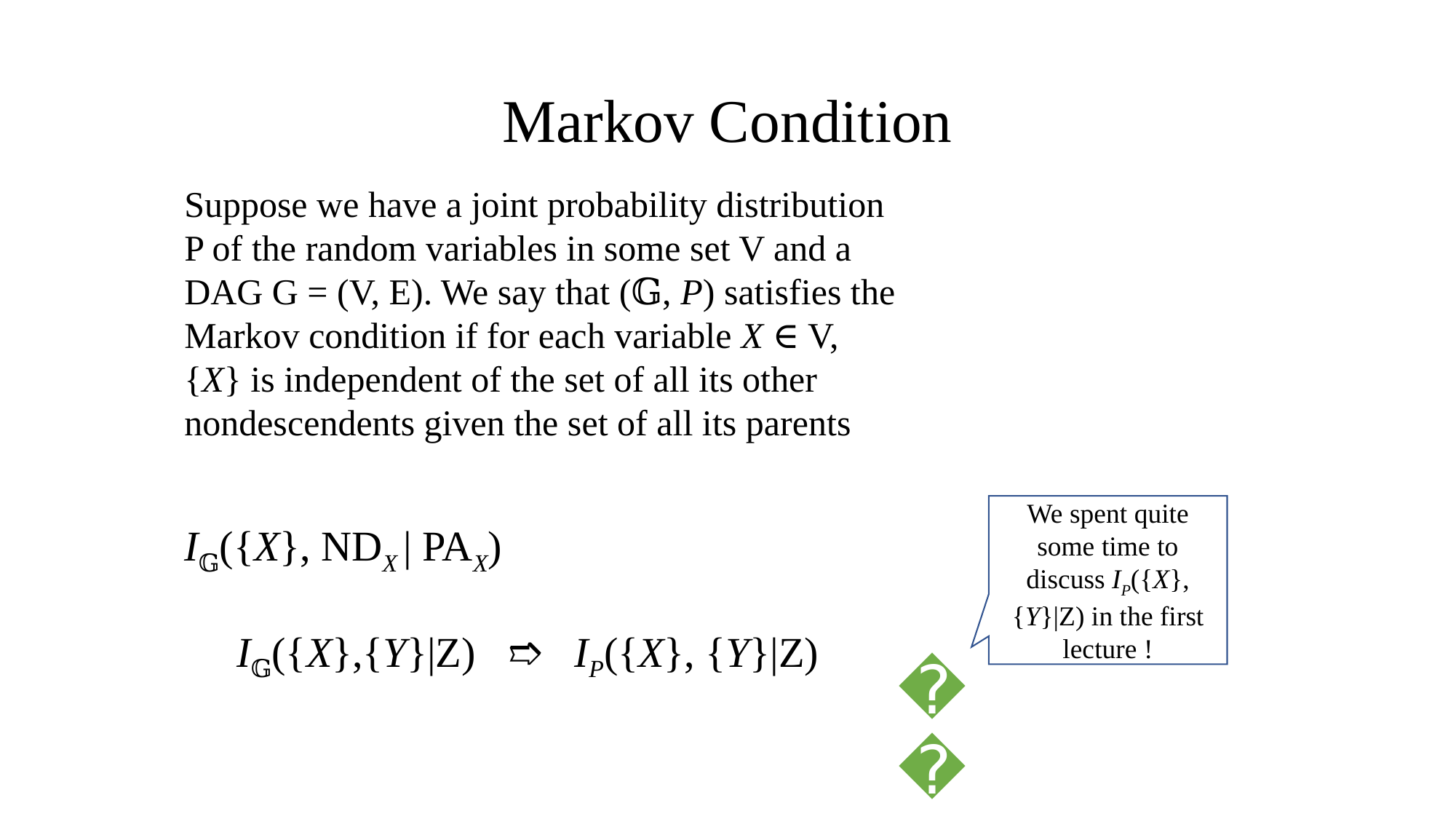

# Markov Condition
Suppose we have a joint probability distribution P of the random variables in some set V and a DAG G = (V, E). We say that (𝔾, P) satisfies the Markov condition if for each variable X ∈ V, {X} is independent of the set of all its other   nondescendents given the set of all its parents

I𝔾({X}, NDX | PAX)
We spent quite some time to discuss IP({X}, {Y}|Z) in the first lecture !
🧛‍♀️
	 I𝔾({X},{Y}|Z)   ➱   IP({X}, {Y}|Z)